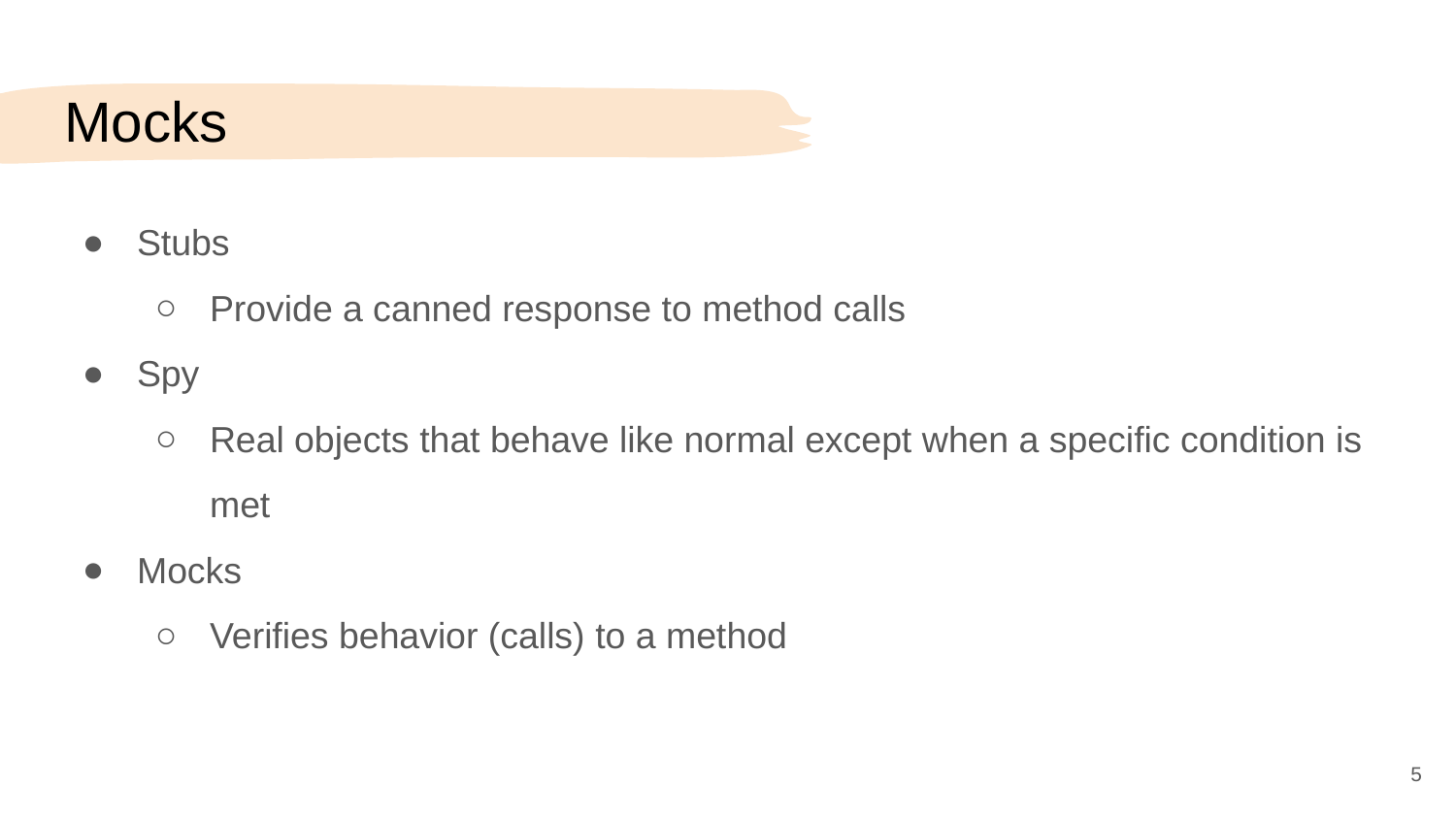

# Mocks

Stubs
Provide a canned response to method calls
Spy
Real objects that behave like normal except when a specific condition is met
Mocks
Verifies behavior (calls) to a method
5